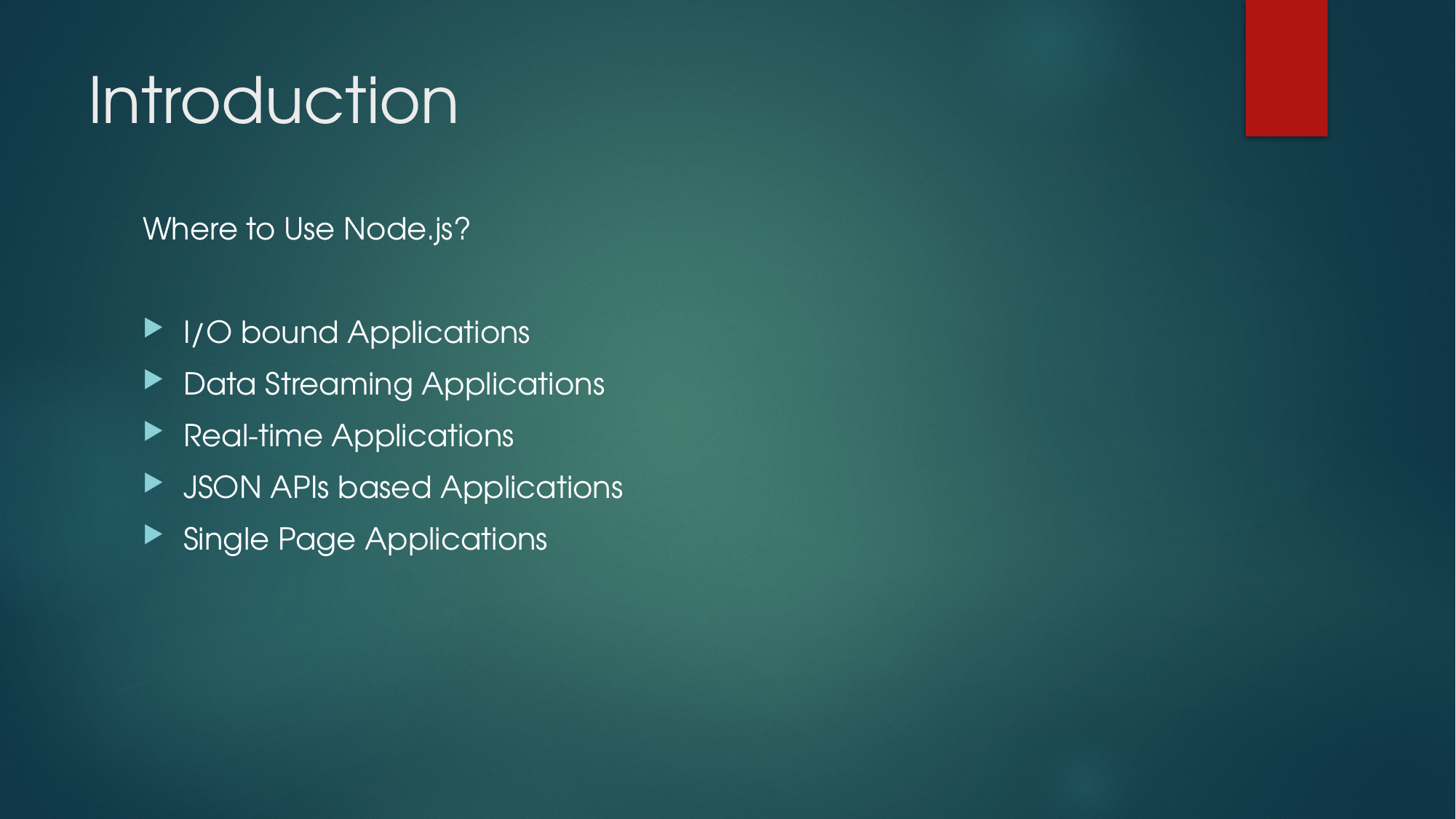

# Introduction

Where to Use Node.js?

I/O bound Applications
Data Streaming Applications
Real-time Applications
JSON APIs based Applications
Single Page Applications